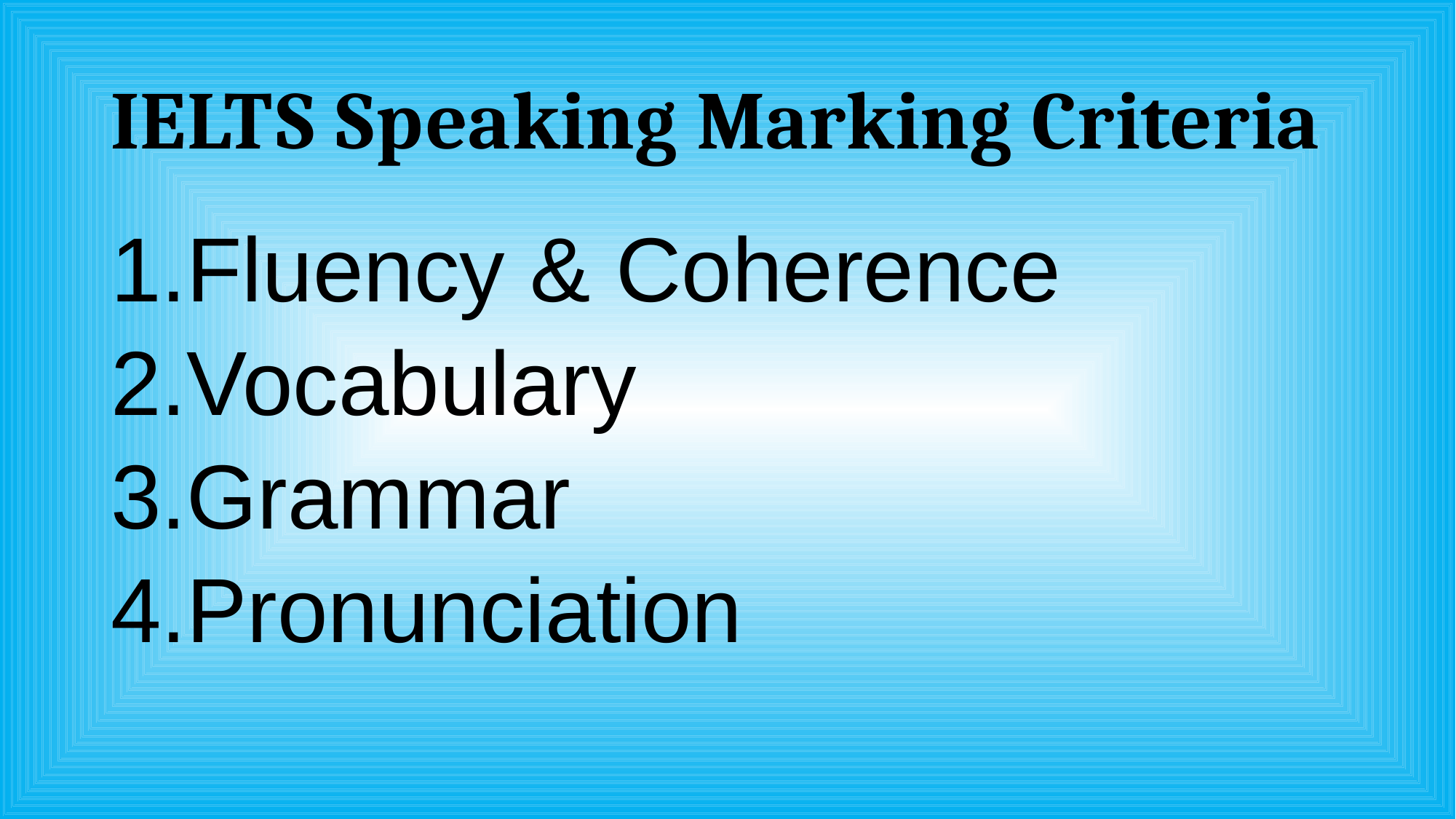

# IELTS Speaking Marking Criteria
Fluency & Coherence
Vocabulary
Grammar
Pronunciation